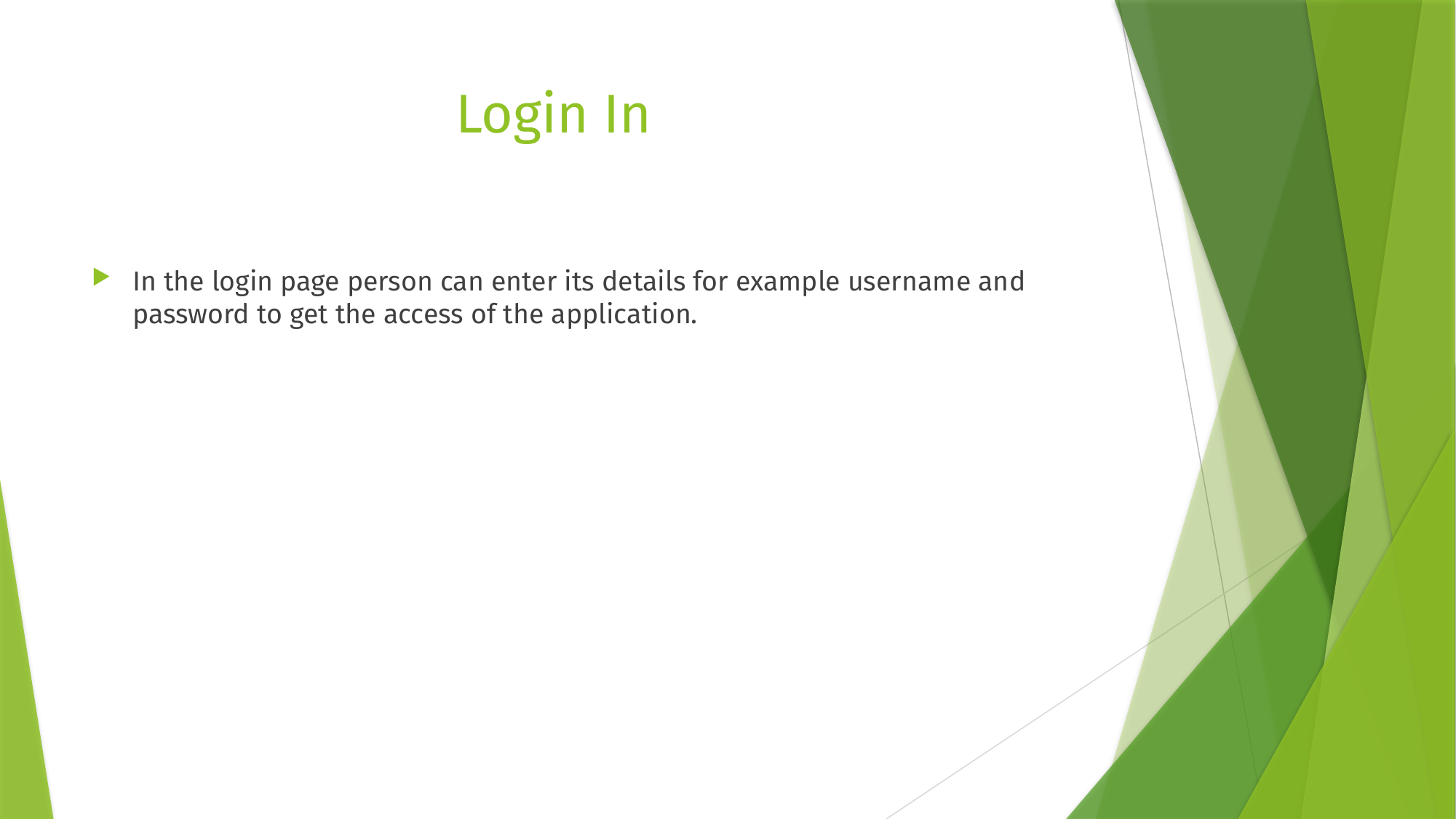

# Login In
In the login page person can enter its details for example username and password to get the access of the application.